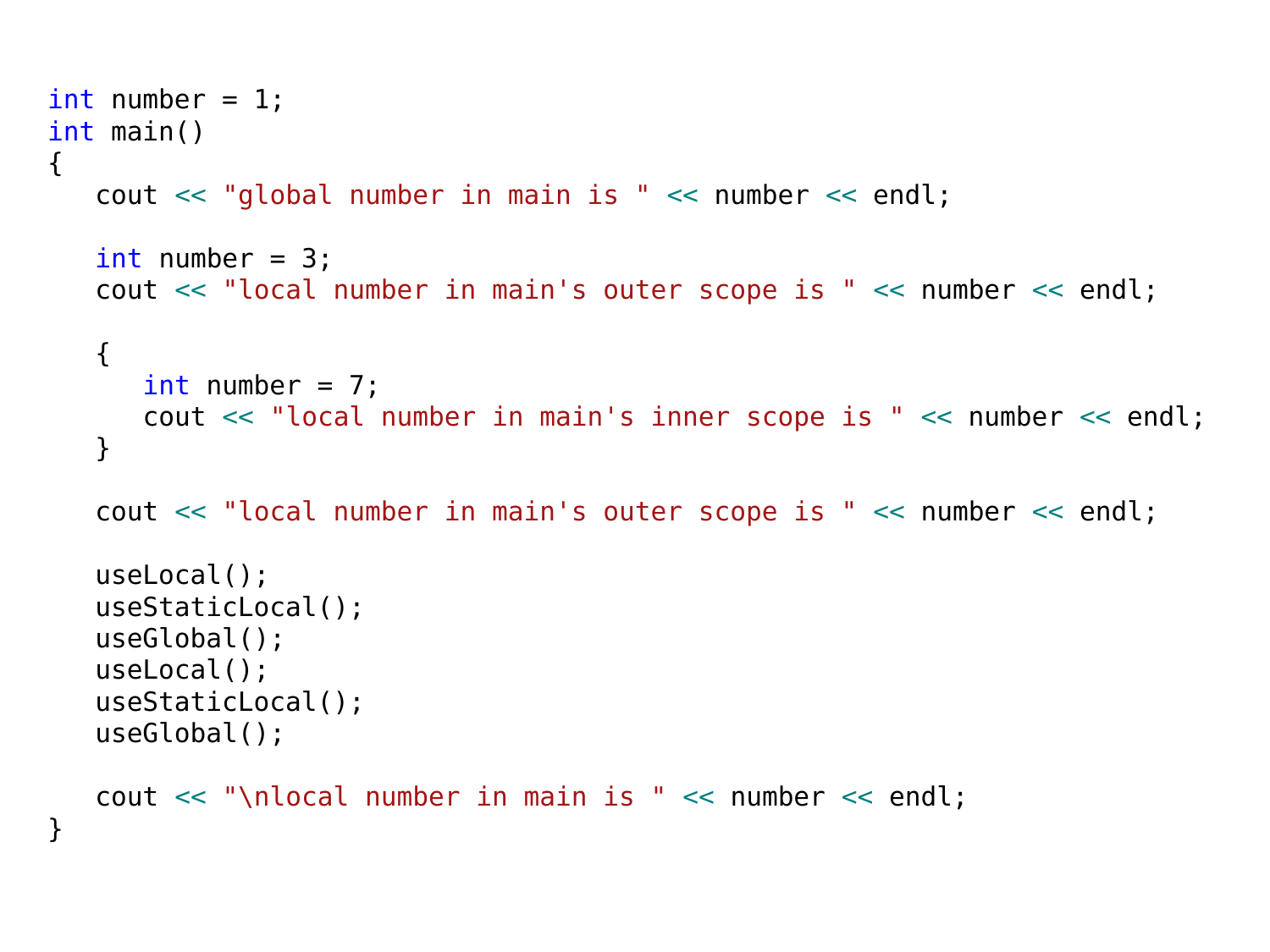

int number = 1;
int main()
{
   cout << "global number in main is " << number << endl;

   int number = 3;
   cout << "local number in main's outer scope is " << number << endl;

   {
      int number = 7;
      cout << "local number in main's inner scope is " << number << endl;
   }

   cout << "local number in main's outer scope is " << number << endl;

   useLocal();
   useStaticLocal();
   useGlobal();
   useLocal();
   useStaticLocal();
   useGlobal();

   cout << "\nlocal number in main is " << number << endl;
}